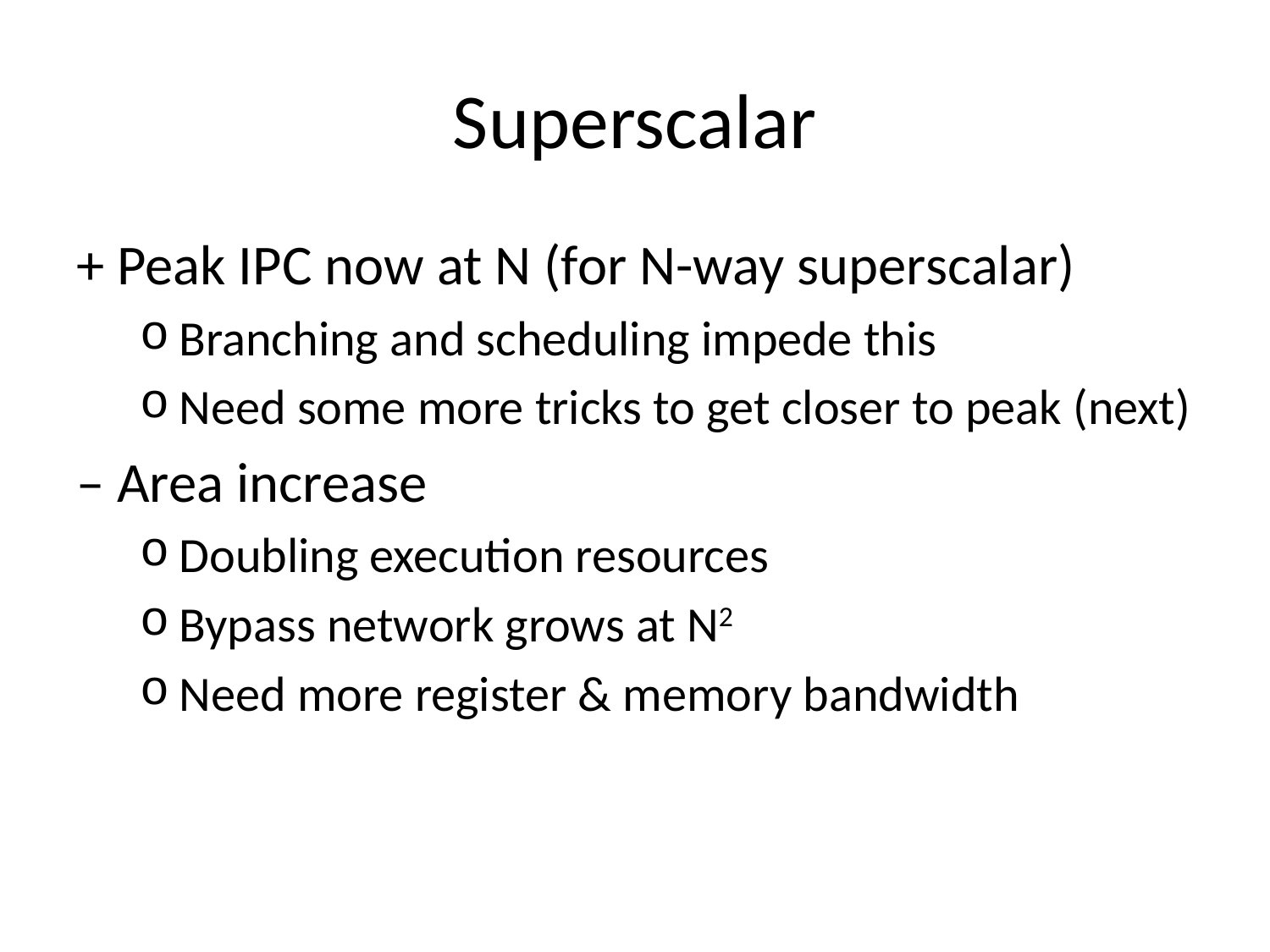

# Superscalar
+ Peak IPC now at N (for N-way superscalar)
Branching and scheduling impede this
Need some more tricks to get closer to peak (next)
– Area increase
Doubling execution resources
Bypass network grows at N2
Need more register & memory bandwidth